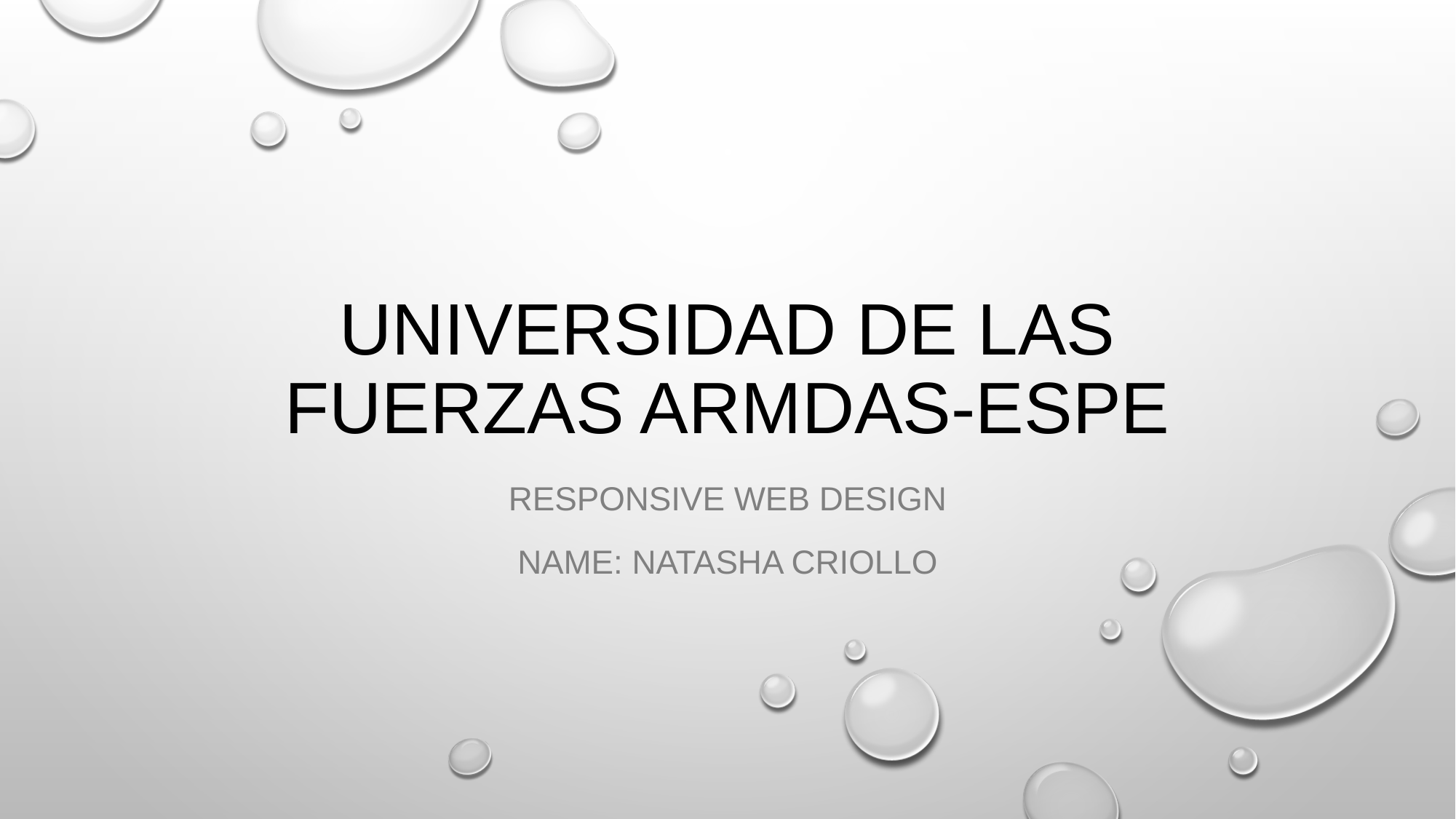

# UNIVERSIDAD DE LAS FUERZAS ARMDAS-ESPE
Responsive Web Design
Name: Natasha criollo